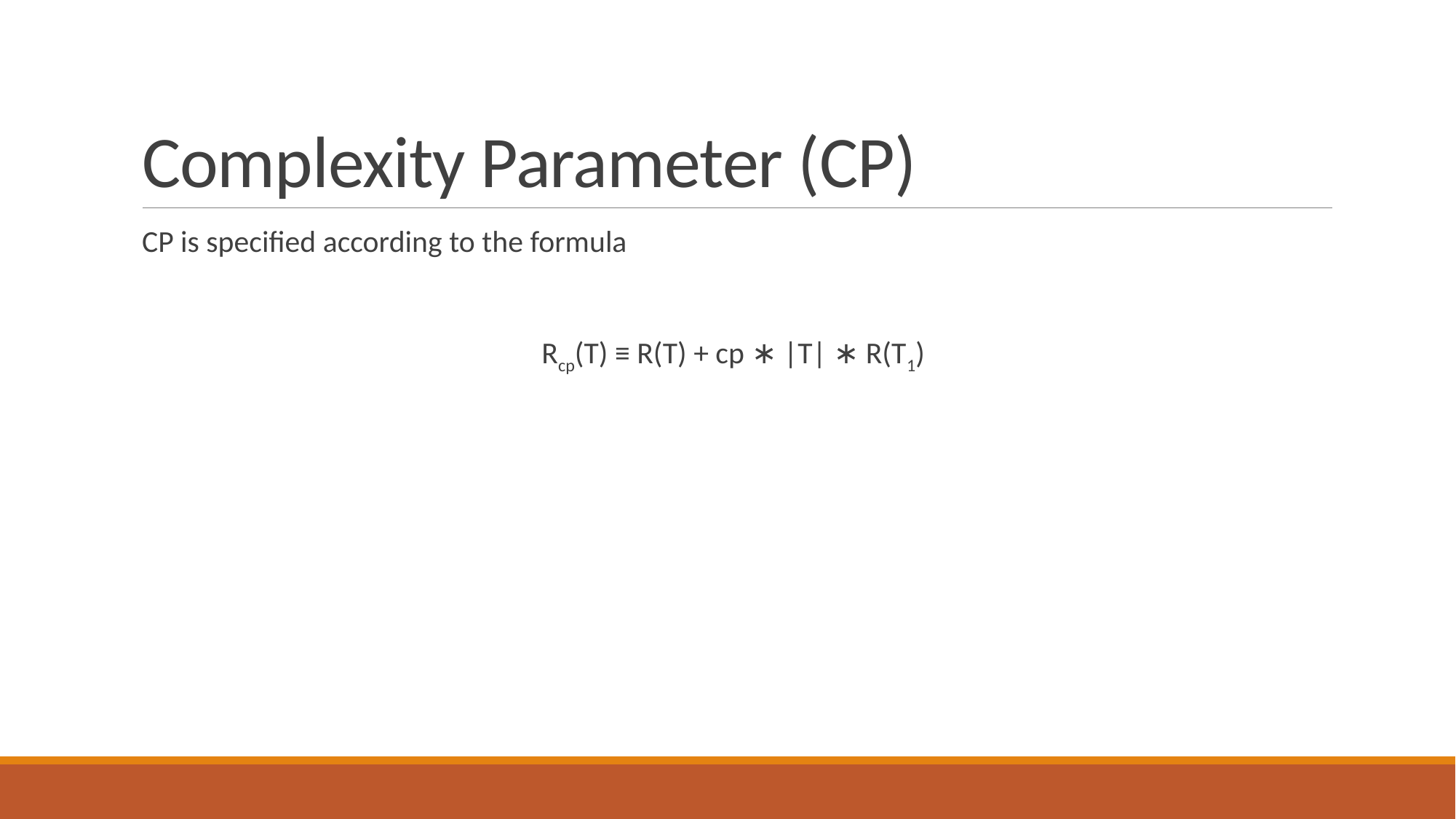

# Complexity Parameter (CP)
CP is specified according to the formula

Rcp(T) ≡ R(T) + cp ∗ |T| ∗ R(T1)